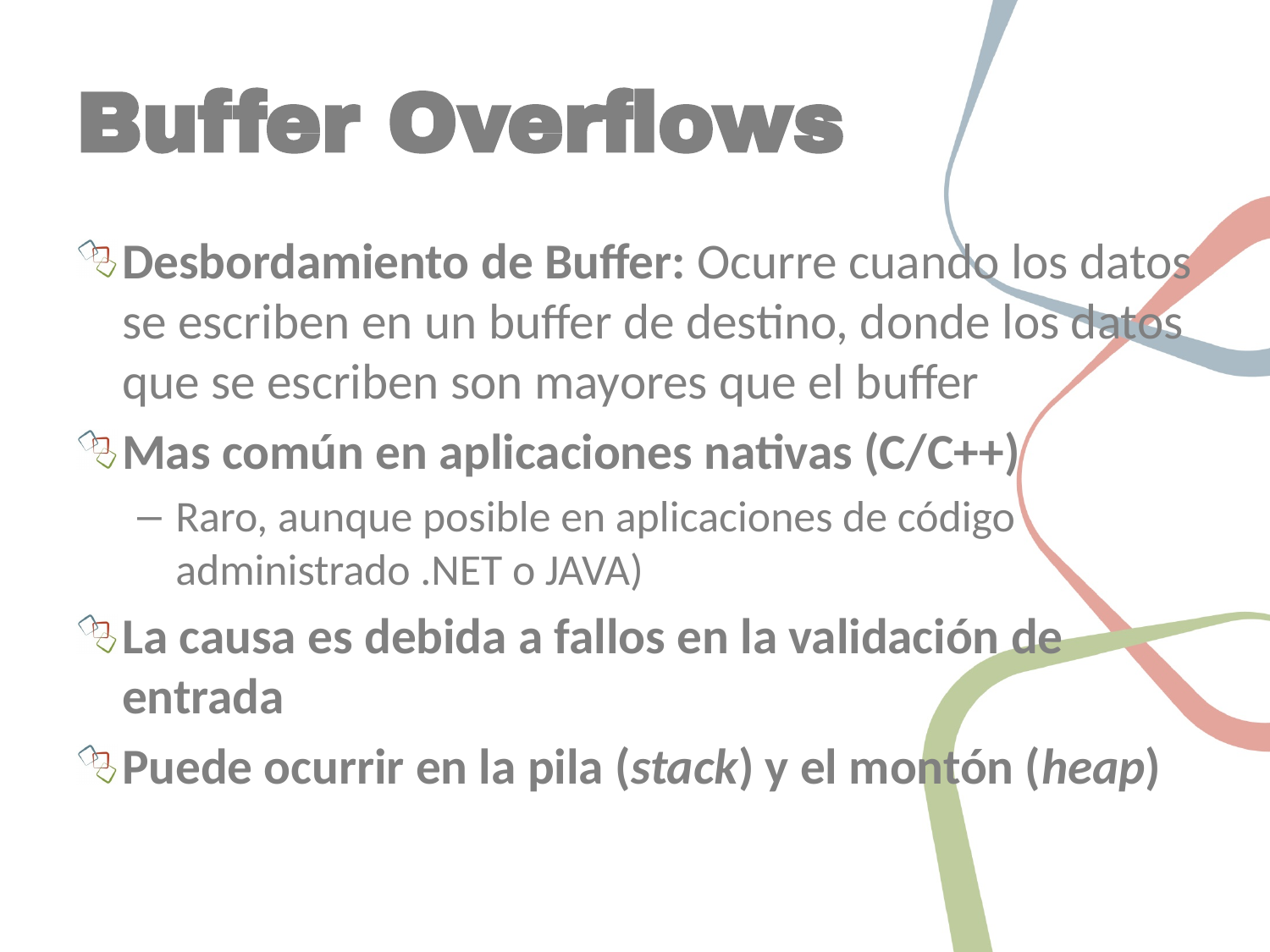

# Buffer Overflows
Desbordamiento de Buffer: Ocurre cuando los datos se escriben en un buffer de destino, donde los datos que se escriben son mayores que el buffer
Mas común en aplicaciones nativas (C/C++)
Raro, aunque posible en aplicaciones de código administrado .NET o JAVA)
La causa es debida a fallos en la validación de entrada
Puede ocurrir en la pila (stack) y el montón (heap)